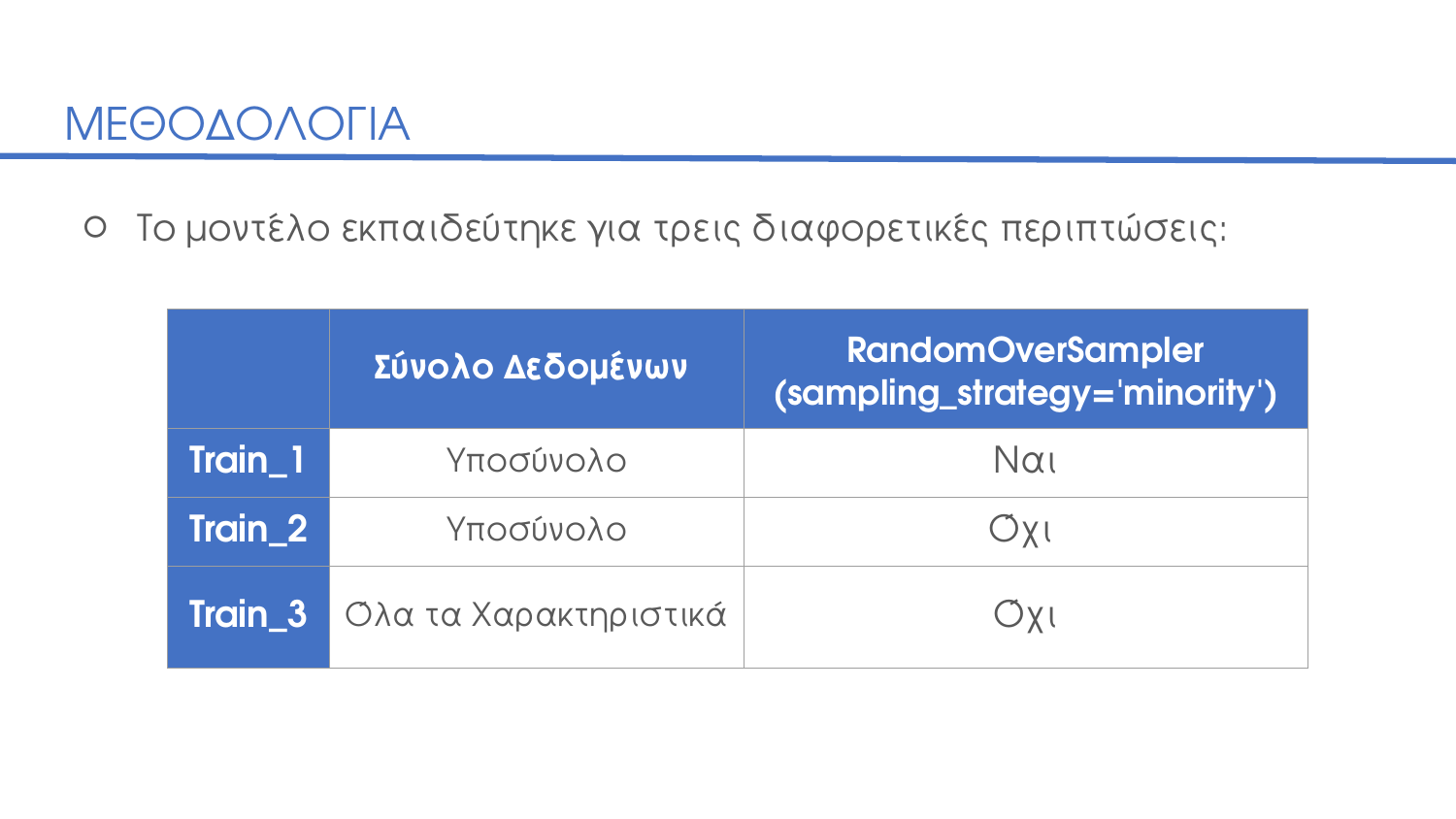

# Μεθοδολογια
Το μοντέλο εκπαιδεύτηκε για τρεις διαφορετικές περιπτώσεις:

|  | Σύνολο Δεδομένων | RandomOverSampler (sampling\_strategy='minority') |
| --- | --- | --- |
| Train\_1 | Υποσύνολο | Ναι |
| Train\_2 | Υποσύνολο | Όχι |
| Train\_3 | Όλα τα Χαρακτηριστικά | Όχι |